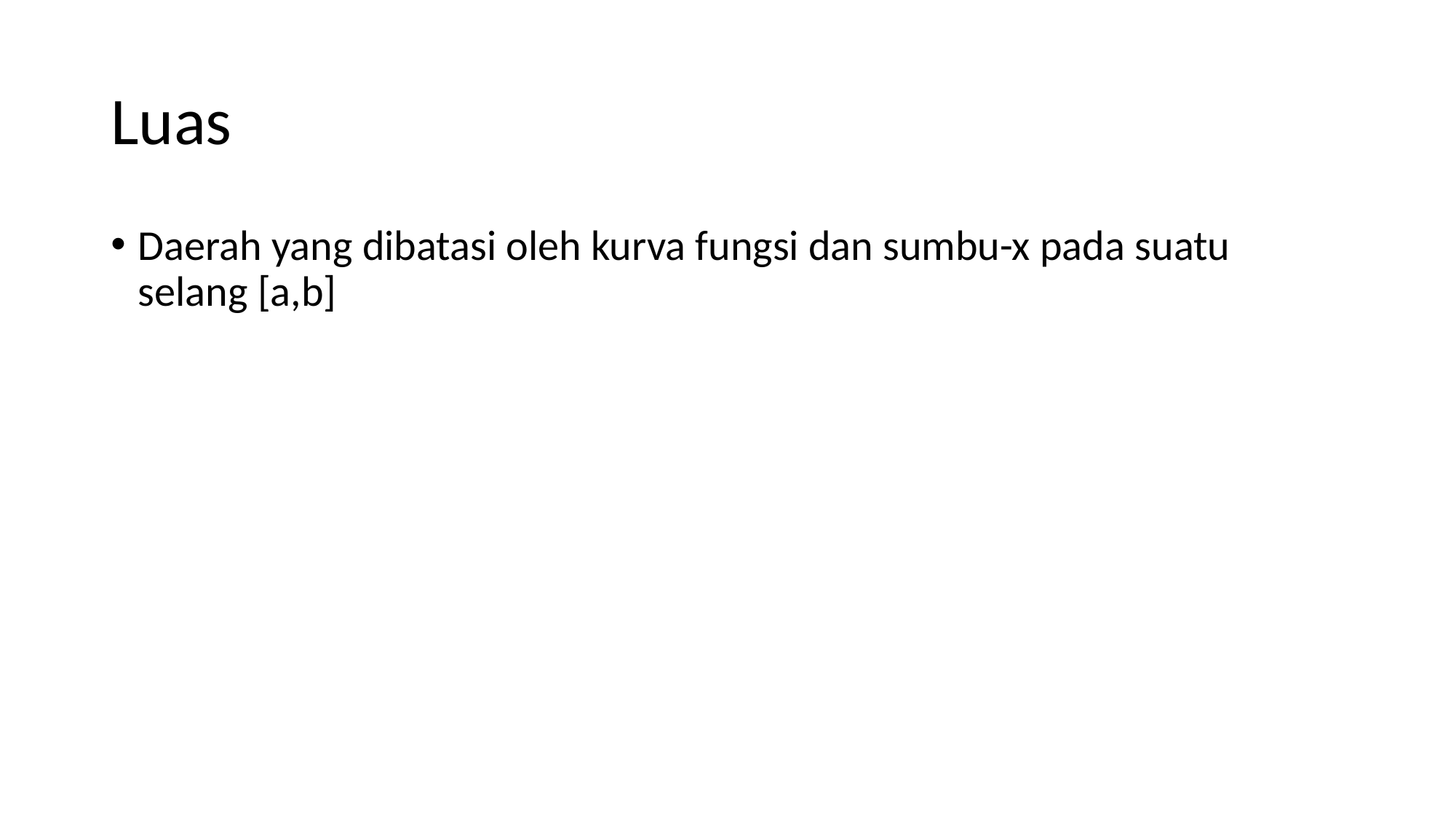

# Luas
Daerah yang dibatasi oleh kurva fungsi dan sumbu-x pada suatu selang [a,b]